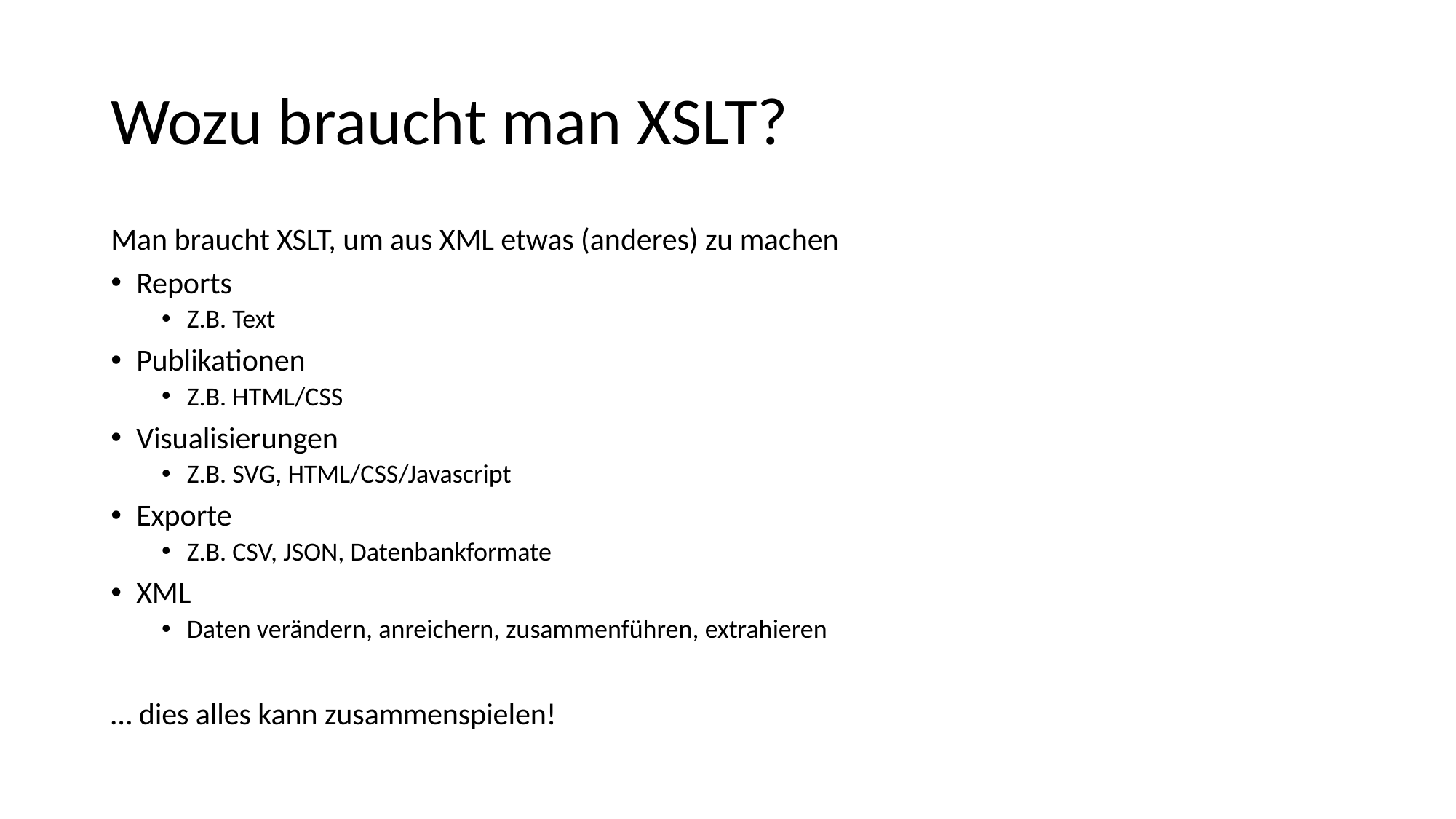

# Wozu braucht man XSLT?
Man braucht XSLT, um aus XML etwas (anderes) zu machen
Reports
Z.B. Text
Publikationen
Z.B. HTML/CSS
Visualisierungen
Z.B. SVG, HTML/CSS/Javascript
Exporte
Z.B. CSV, JSON, Datenbankformate
XML
Daten verändern, anreichern, zusammenführen, extrahieren

… dies alles kann zusammenspielen!